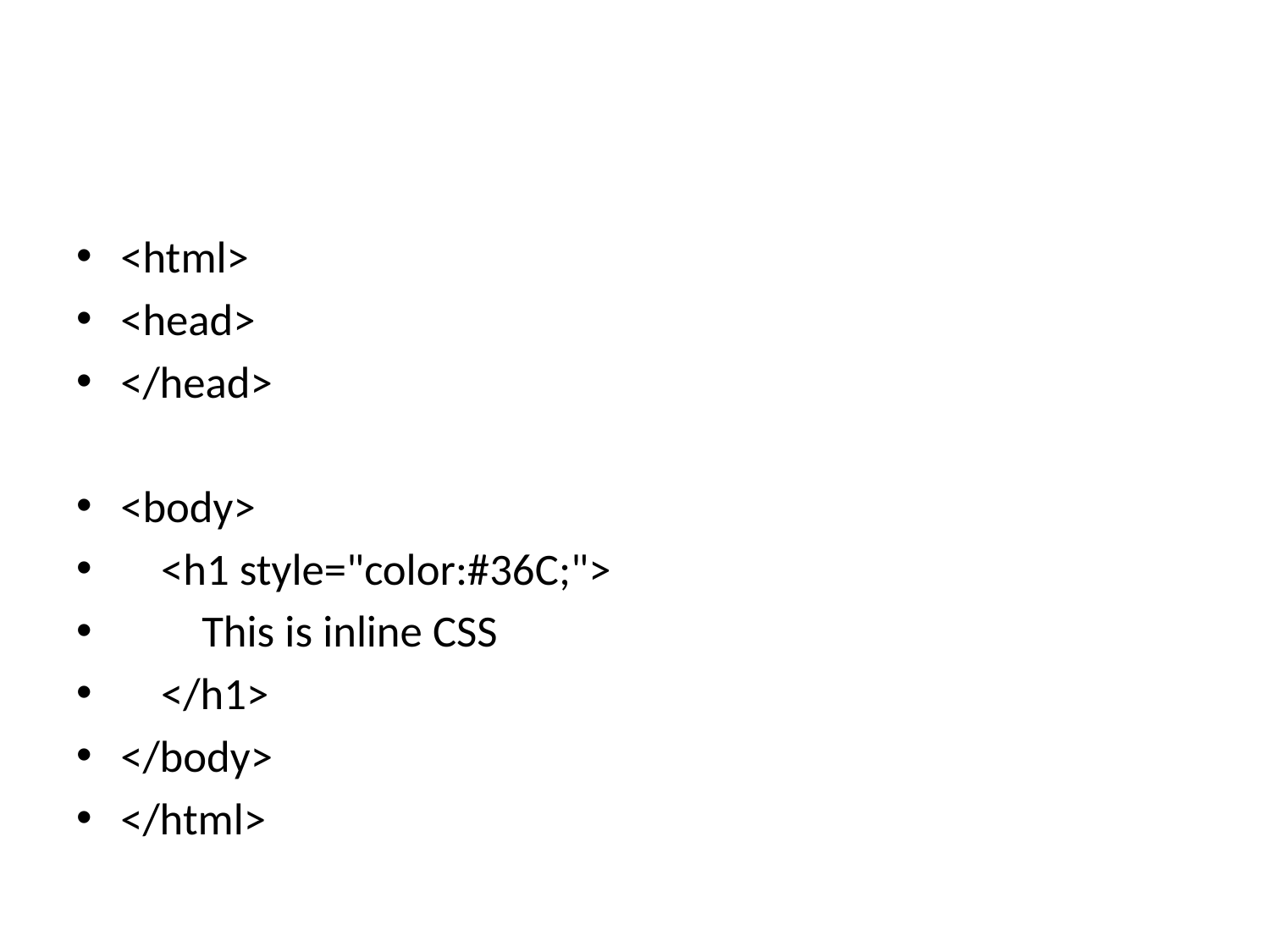

#
<html>
<head>
</head>

<body>
    <h1 style="color:#36C;">
        This is inline CSS
    </h1>
</body>
</html>